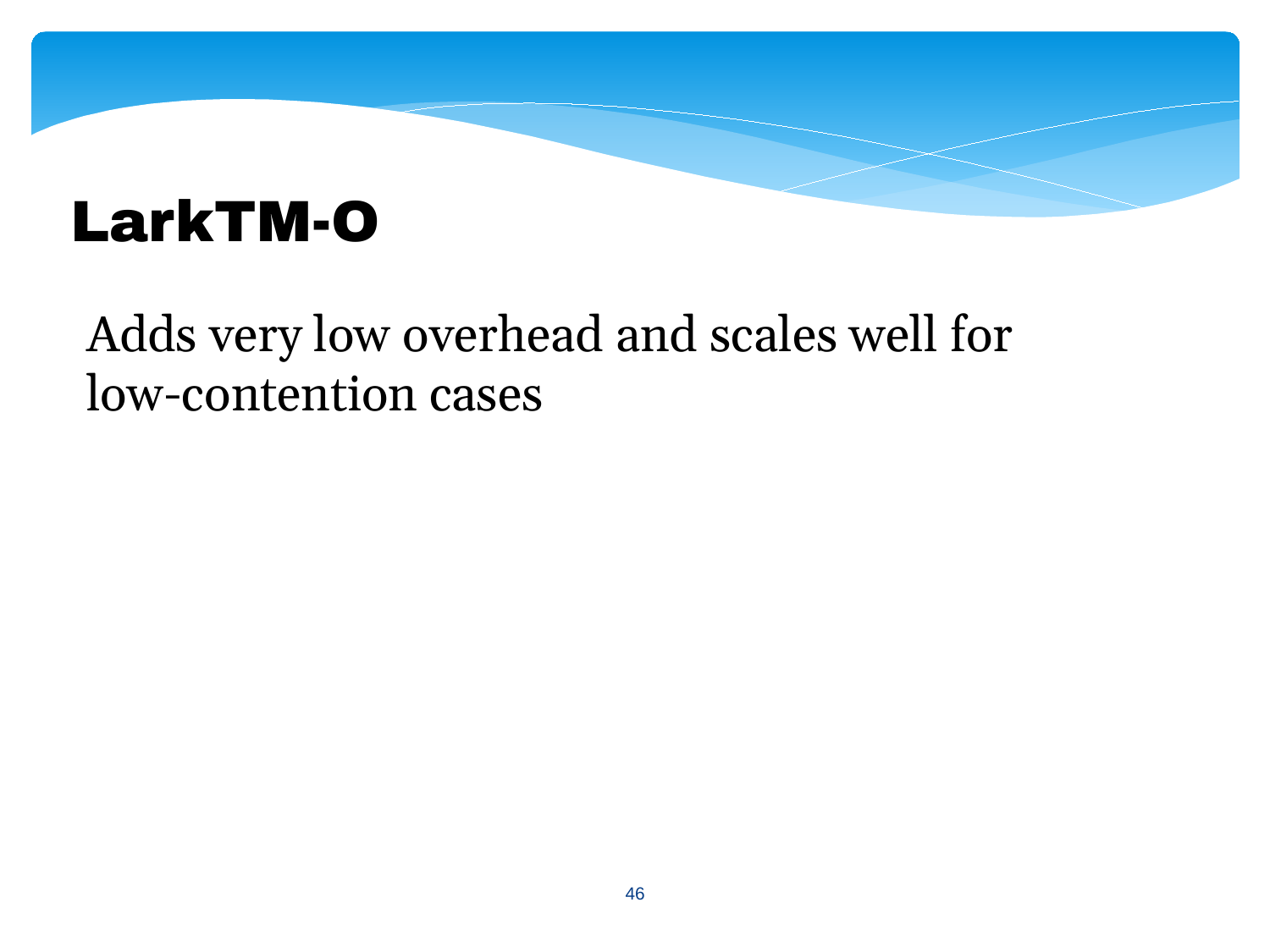

LarkTM-O
Adds very low overhead and scales well for low-contention cases

46